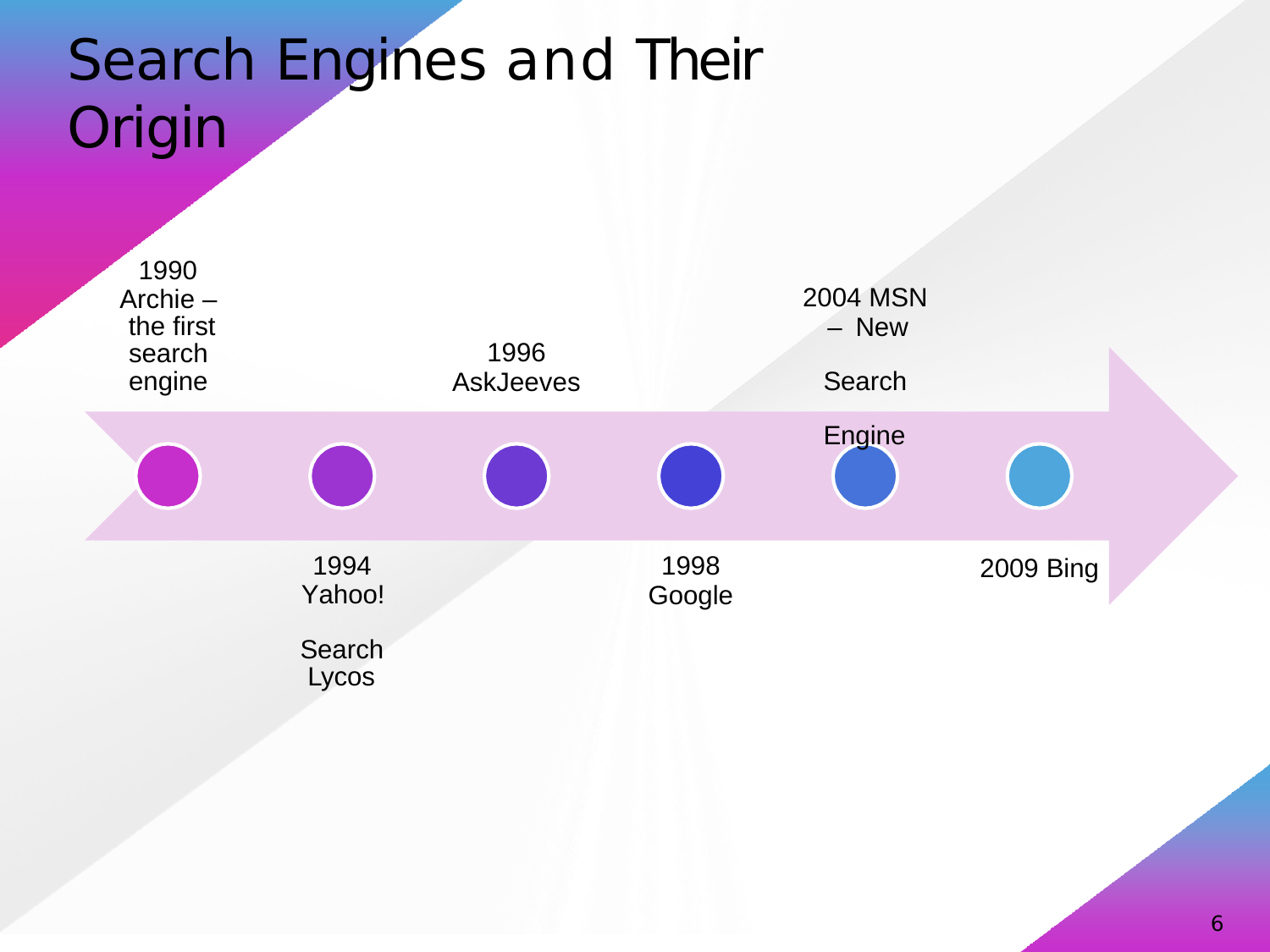

# Search Engines and Their Origin
1990
Archie –  the first  search  engine
2004 MSN
– New  Search  Engine
1996
AskJeeves

1994
Yahoo!  Search  Lycos
1998
Google
2009 Bing
6